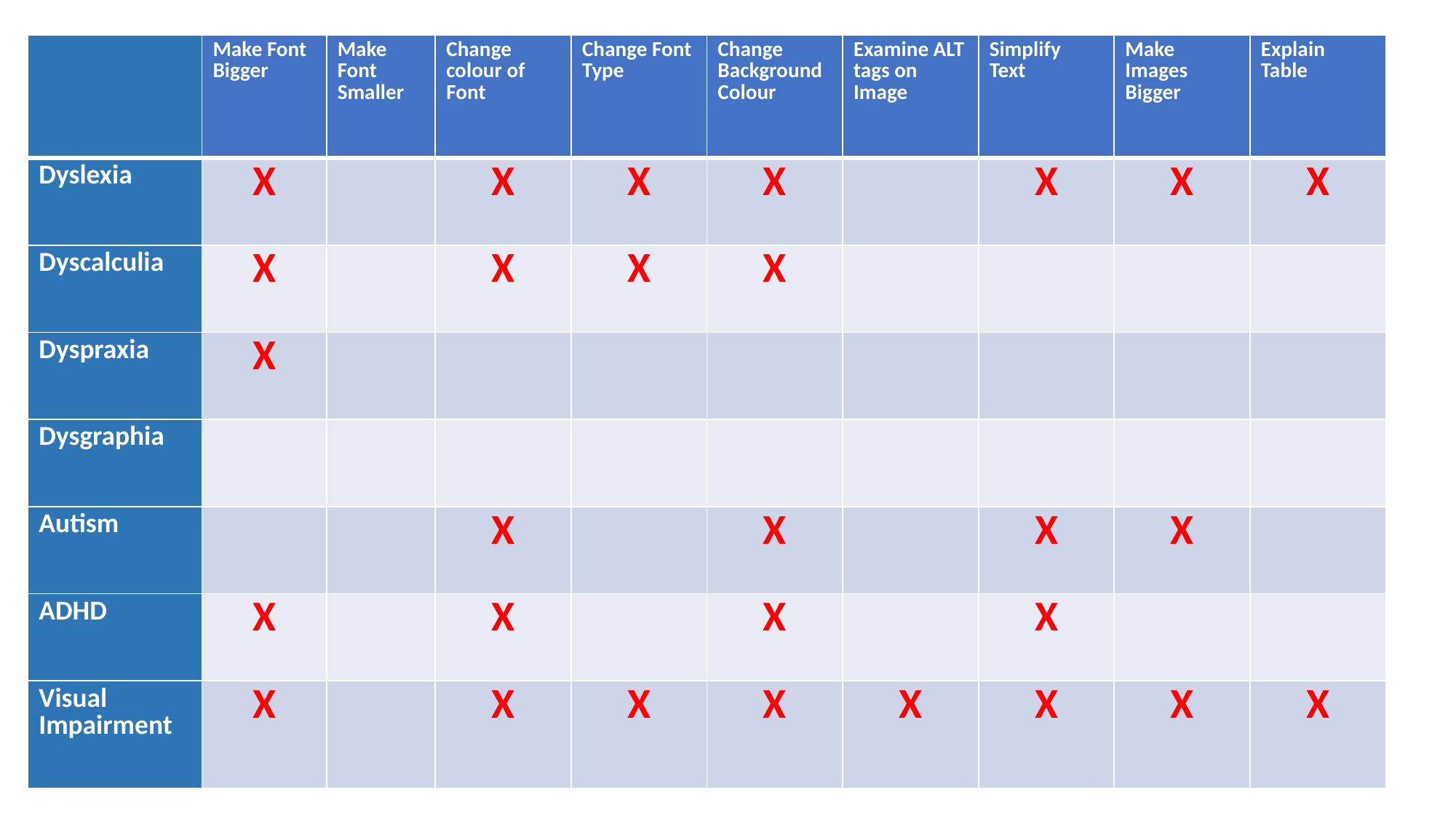

|  | Make Font Bigger | Make Font Smaller | Change colour of Font | Change Font Type | Change Background Colour | Examine ALT tags on Image | Simplify Text | Make Images Bigger | Explain Table |
| --- | --- | --- | --- | --- | --- | --- | --- | --- | --- |
| Dyslexia | X |  | X | X | X |  | X | X | X |
| Dyscalculia | X |  | X | X | X |  |  |  |  |
| Dyspraxia | X |  |  |  |  |  |  |  |  |
| Dysgraphia |  |  |  |  |  |  |  |  |  |
| Autism |  |  | X |  | X |  | X | X |  |
| ADHD | X |  | X |  | X |  | X |  |  |
| Visual Impairment | X |  | X | X | X | X | X | X | X |